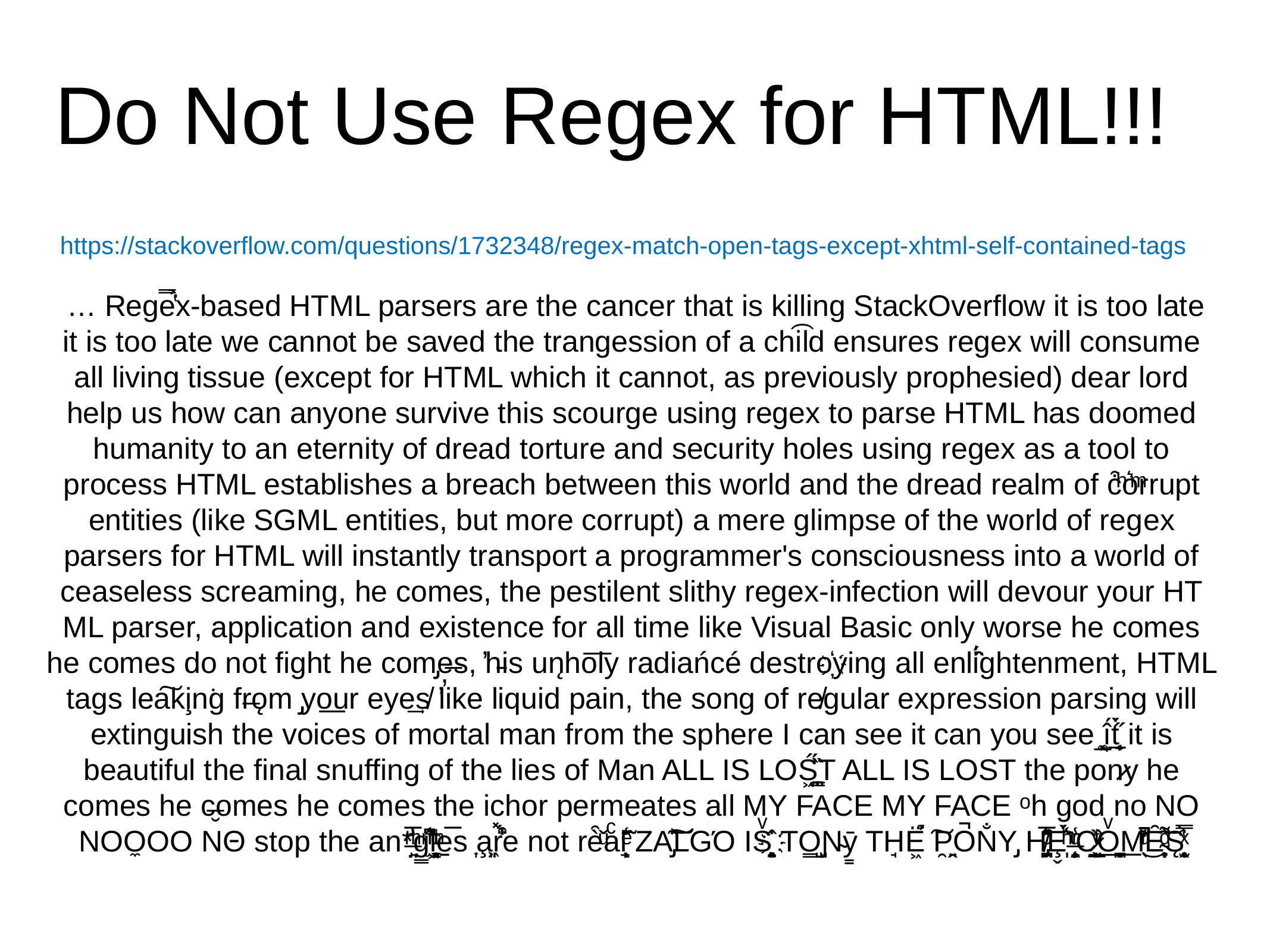

Do Not Use Regex for HTML!!!
https://stackoverflow.com/questions/1732348/regex-match-open-tags-except-xhtml-self-contained-tags
 … Rege̿̔̉x-based HTML parsers are the cancer that is killing StackOverflow it is too late it is too late we cannot be saved the trangession of a chi͡ld ensures regex will consume all living tissue (except for HTML which it cannot, as previously prophesied) dear lord help us how can anyone survive this scourge using regex to parse HTML has doomed humanity to an eternity of dread torture and security holes using regex as a tool to process HTML establishes a breach between this world and the dread realm of c͒ͪo͛ͫrrupt entities (like SGML entities, but more corrupt) a mere glimpse of the world of reg​ex parsers for HTML will ins​tantly transport a programmer's consciousness into a world of ceaseless screaming, he comes, the pestilent slithy regex-infection wil​l devour your HT​ML parser, application and existence for all time like Visual Basic only worse he comes he comes do not fi​ght he com̡e̶s, ̕h̵i​s un̨ho͞ly radiańcé destro҉ying all enli̍̈́̂̈́ghtenment, HTML tags lea͠ki̧n͘g fr̶ǫm ̡yo​͟ur eye͢s̸ ̛l̕ik͏e liq​uid pain, the song of re̸gular exp​ression parsing will exti​nguish the voices of mor​tal man from the sp​here I can see it can you see ̲͚̖͔̙î̩́t̲͎̩̱͔́̋̀ it is beautiful t​he final snuffing of the lie​s of Man ALL IS LOŚ͖̩͇̗̪̏̈́T ALL I​S LOST the pon̷y he comes he c̶̮omes he comes the ich​or permeates all MY FACE MY FACE ᵒh god no NO NOO̼O​O NΘ stop the an​*̶͑̾̾​̅ͫ͏̙̤g͇̫͛͆̾ͫ̑͆l͖͉̗̩̳̟̍ͫͥͨe̠̅s ͎a̧͈͖r̽̾̈́͒͑e n​ot rè̑ͧ̌aͨl̘̝̙̃ͤ͂̾̆ ZA̡͊͠͝LGΌ ISͮ̂҉̯͈͕̹̘̱ TO͇̹̺ͅƝ̴ȳ̳ TH̘Ë͖́̉ ͠P̯͍̭O̚​N̐Y̡ H̸̡̪̯ͨ͊̽̅̾̎Ȩ̬̩̾͛ͪ̈́̀́͘ ̶̧̨̱̹̭̯ͧ̾ͬC̷̙̲̝͖ͭ̏ͥͮ͟Oͮ͏̮̪̝͍M̲̖͊̒ͪͩͬ̚̚͜Ȇ̴̟̟͙̞ͩ͌͝S̨̥̫͎̭ͯ̿̔̀ͅ